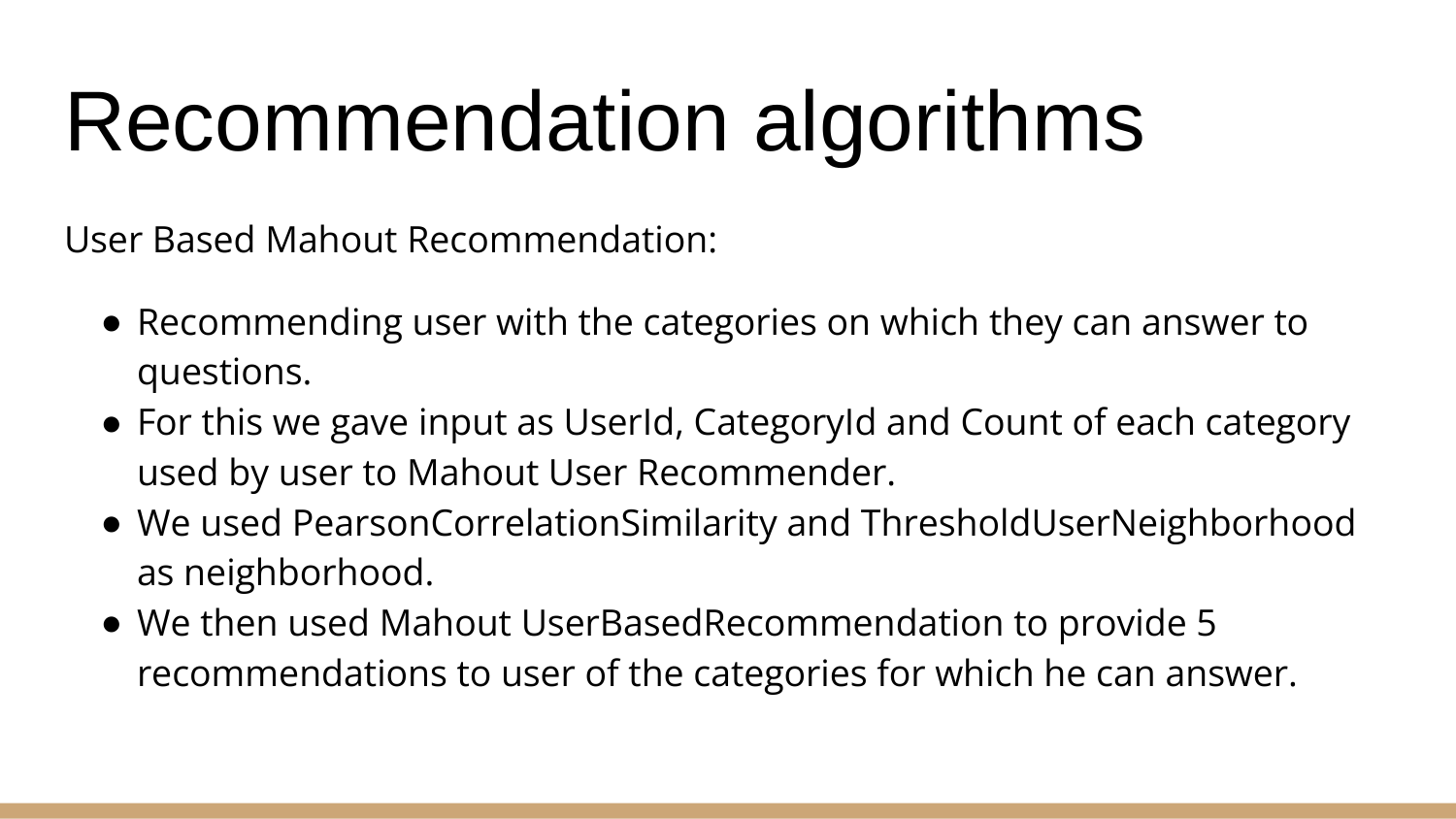

# Recommendation algorithms
User Based Mahout Recommendation:
Recommending user with the categories on which they can answer to questions.
For this we gave input as UserId, CategoryId and Count of each category used by user to Mahout User Recommender.
We used PearsonCorrelationSimilarity and ThresholdUserNeighborhood as neighborhood.
We then used Mahout UserBasedRecommendation to provide 5 recommendations to user of the categories for which he can answer.